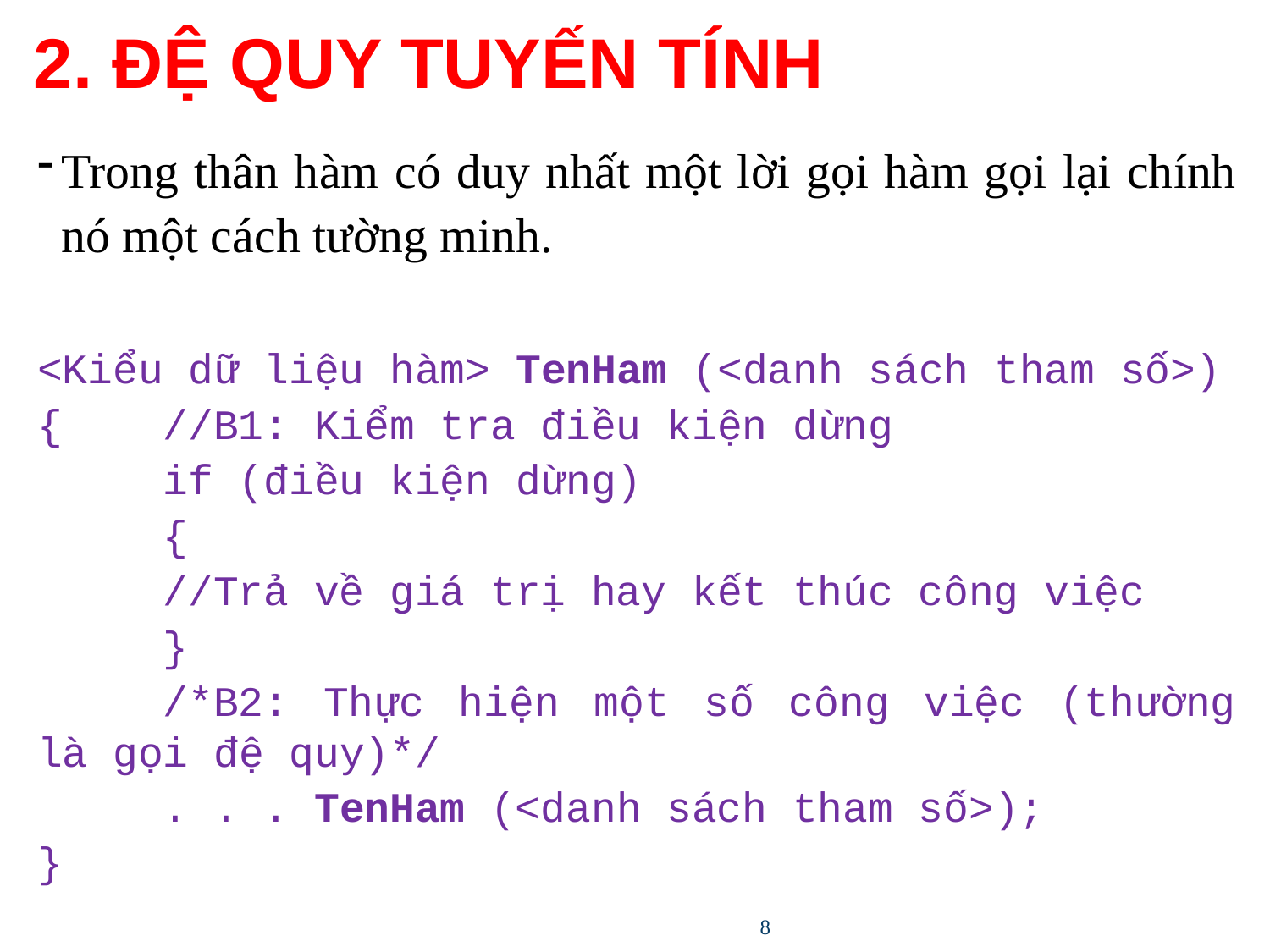

# 2. ĐỆ QUY TUYẾN TÍNH
Trong thân hàm có duy nhất một lời gọi hàm gọi lại chính nó một cách tường minh.

<Kiểu dữ liệu hàm> TenHam (<danh sách tham số>)
{	//B1: Kiểm tra điều kiện dừng
	if (điều kiện dừng)
	{
		//Trả về giá trị hay kết thúc công việc
	}
	/*B2: Thực hiện một số công việc (thường là gọi đệ quy)*/
	. . . TenHam (<danh sách tham số>);
}

8